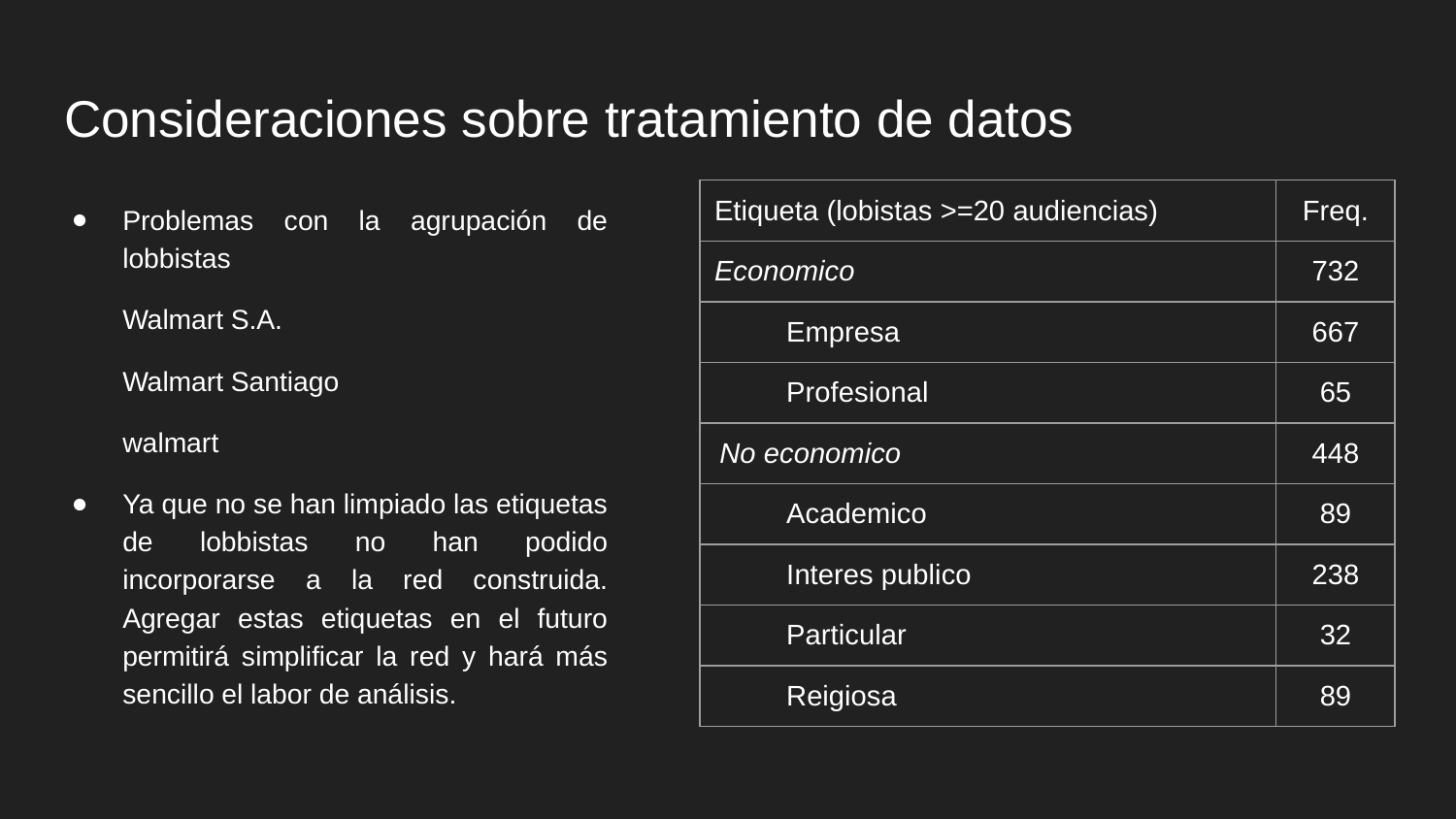

# Consideraciones sobre tratamiento de datos
| Etiqueta (lobistas >=20 audiencias) | Freq. |
| --- | --- |
| Economico | 732 |
| Empresa | 667 |
| Profesional | 65 |
| No economico | 448 |
| Academico | 89 |
| Interes publico | 238 |
| Particular | 32 |
| Reigiosa | 89 |
Problemas con la agrupación de lobbistas
Walmart S.A.
Walmart Santiago
walmart
Ya que no se han limpiado las etiquetas de lobbistas no han podido incorporarse a la red construida. Agregar estas etiquetas en el futuro permitirá simplificar la red y hará más sencillo el labor de análisis.